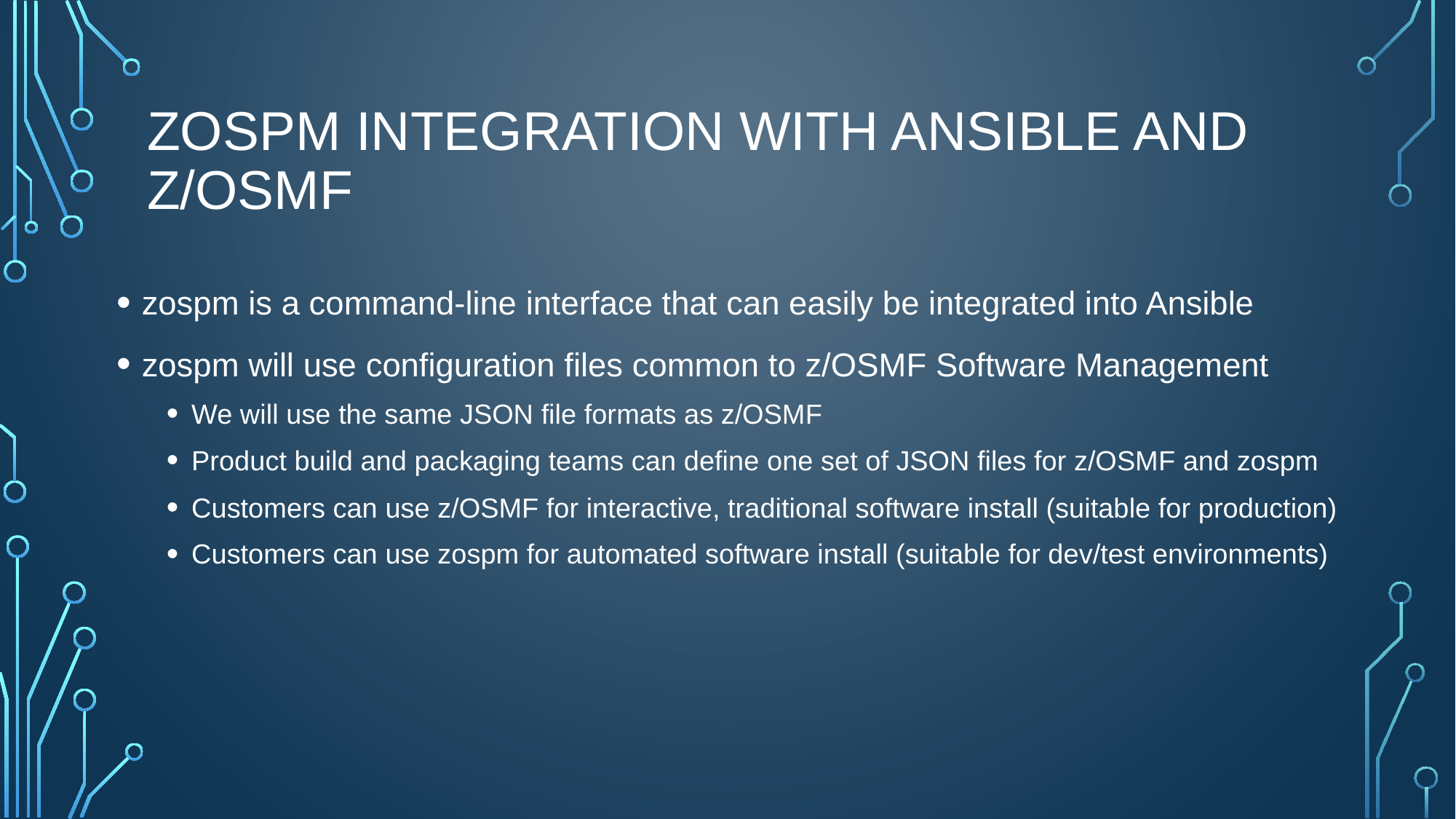

# ZOSPM Integration with Ansible and z/OSMF
zospm is a command-line interface that can easily be integrated into Ansible
zospm will use configuration files common to z/OSMF Software Management
We will use the same JSON file formats as z/OSMF
Product build and packaging teams can define one set of JSON files for z/OSMF and zospm
Customers can use z/OSMF for interactive, traditional software install (suitable for production)
Customers can use zospm for automated software install (suitable for dev/test environments)